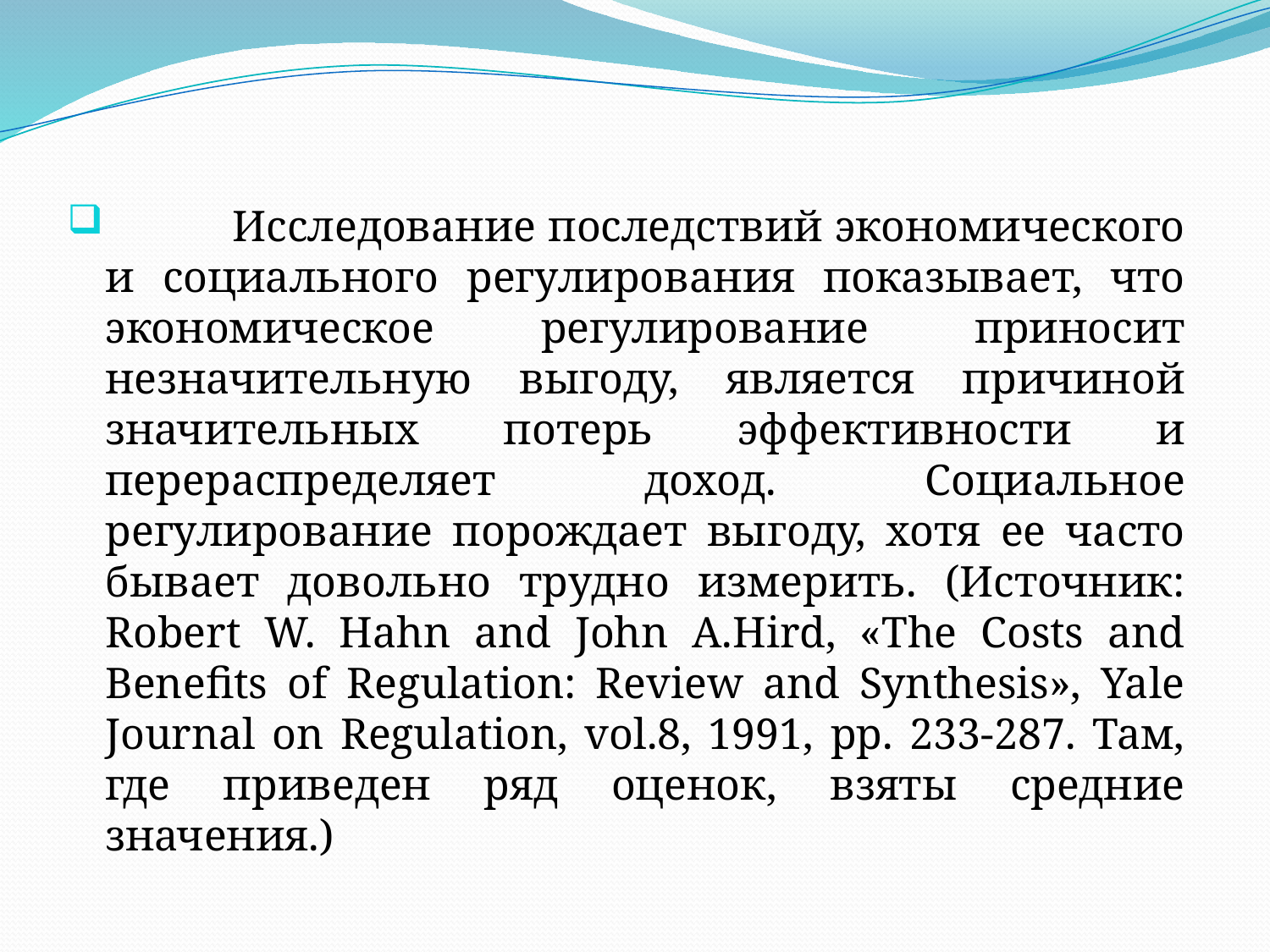

Исследование последствий экономического и социального регулирования показывает, что экономическое регулирование приносит незначительную выгоду, является причиной значительных потерь эффективности и перераспределяет доход. Социальное регулирование порождает выгоду, хотя ее часто бывает довольно трудно измерить. (Источник: Robert W. Hahn and John A.Hird, «The Costs and Benefits of Regulation: Review and Synthesis», Yale Journal on Regulation, vol.8, 1991, pp. 233-287. Там, где приведен ряд оценок, взяты средние значения.)